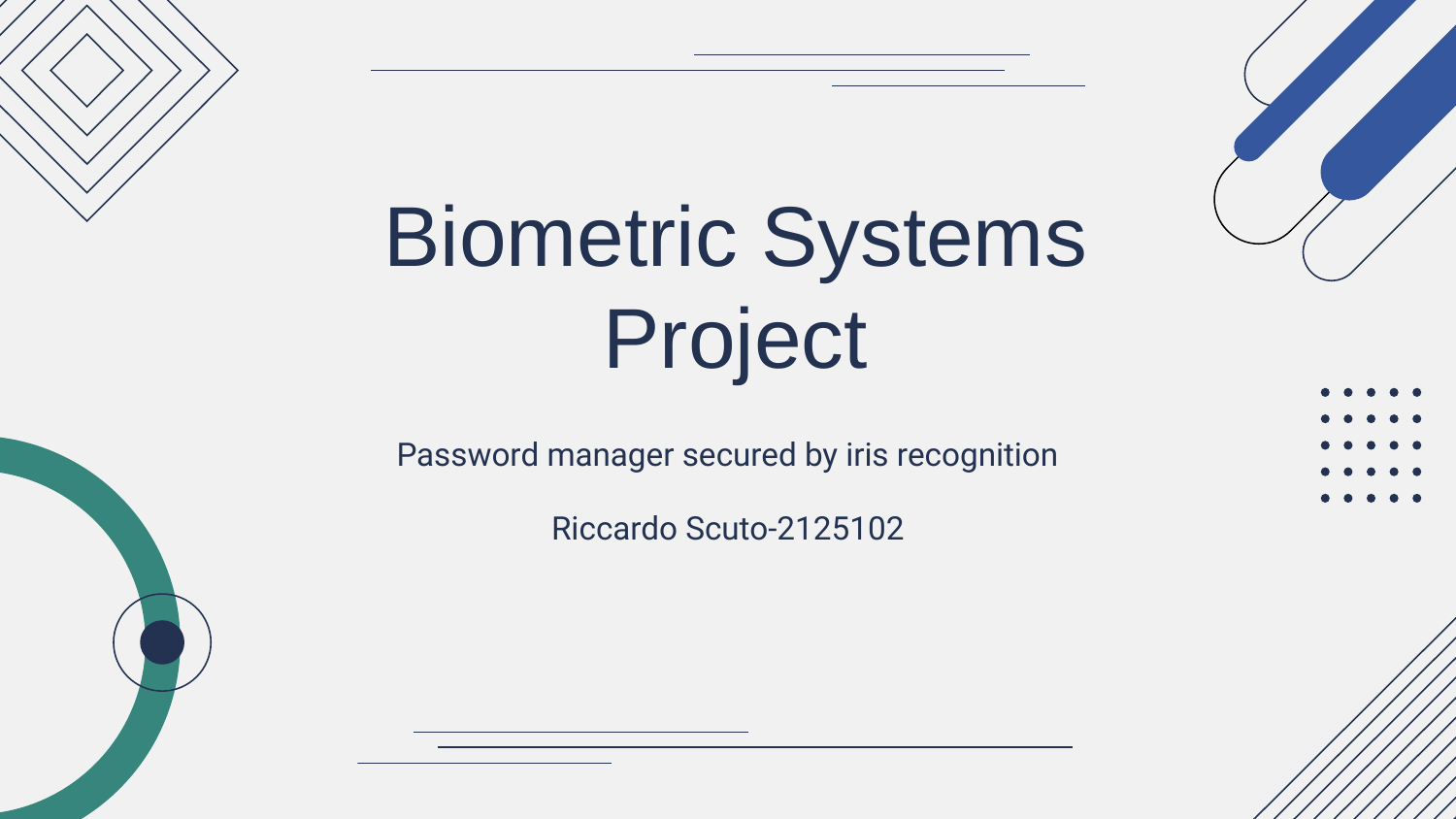

# Biometric Systems Project
Password manager secured by iris recognition

Riccardo Scuto-2125102